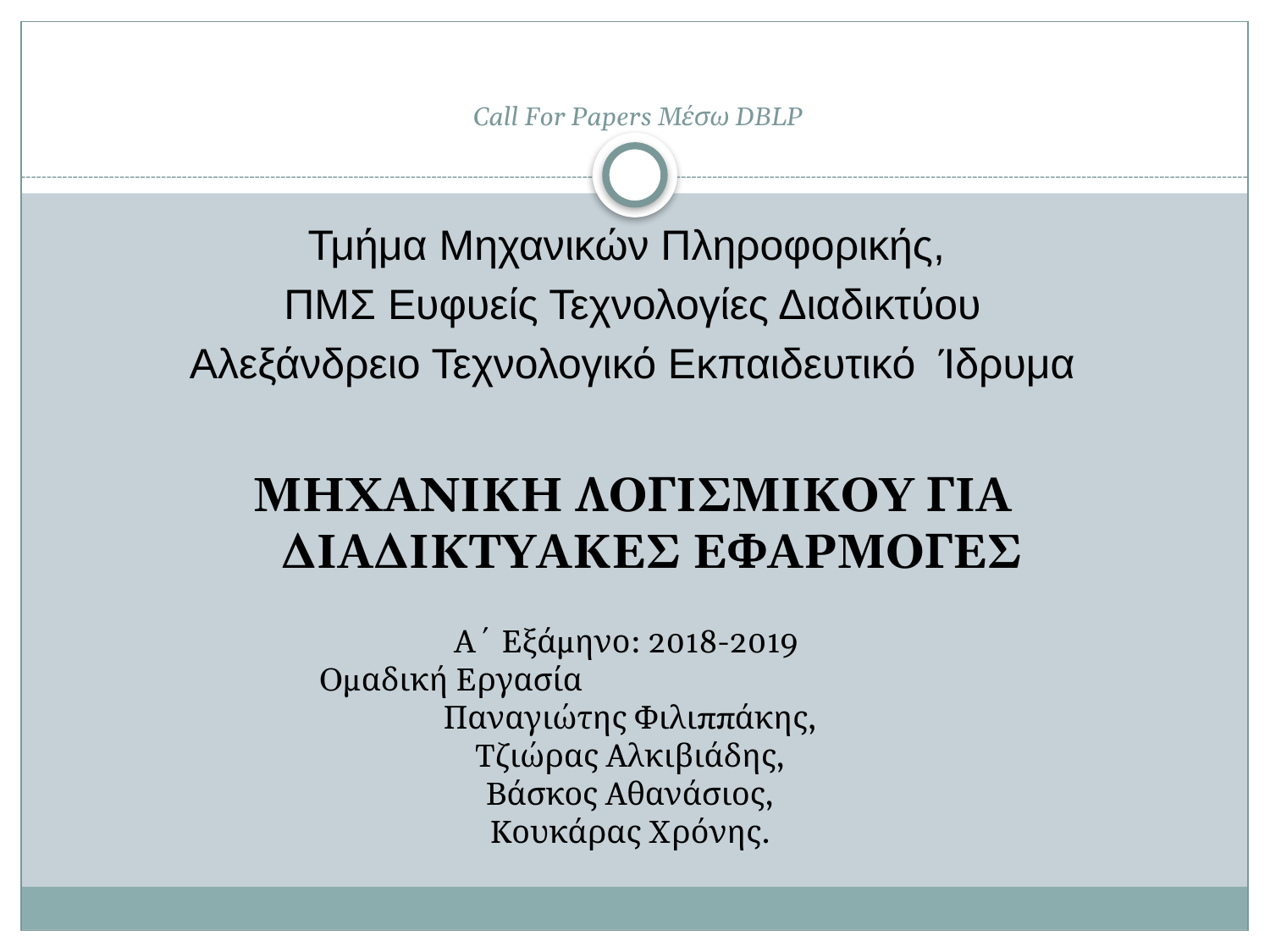

# Call For Papers Μέσω DBLP
Τμήμα Μηχανικών Πληροφορικής,
ΠΜΣ Ευφυείς Τεχνολογίες Διαδικτύου
 Αλεξάνδρειο Τεχνολογικό Εκπαιδευτικό  Ίδρυμα

ΜΗΧΑΝΙΚΗ ΛΟΓΙΣΜΙΚΟΥ ΓΙΑ ΔΙΑΔΙΚΤΥΑΚΕΣ ΕΦΑΡΜΟΓΕΣ

Α΄ Εξάμηνο: 2018-2019
Ομαδική Εργασία
Παναγιώτης Φιλιππάκης,
Τζιώρας Αλκιβιάδης,
Βάσκος Αθανάσιος,
Κουκάρας Χρόνης.